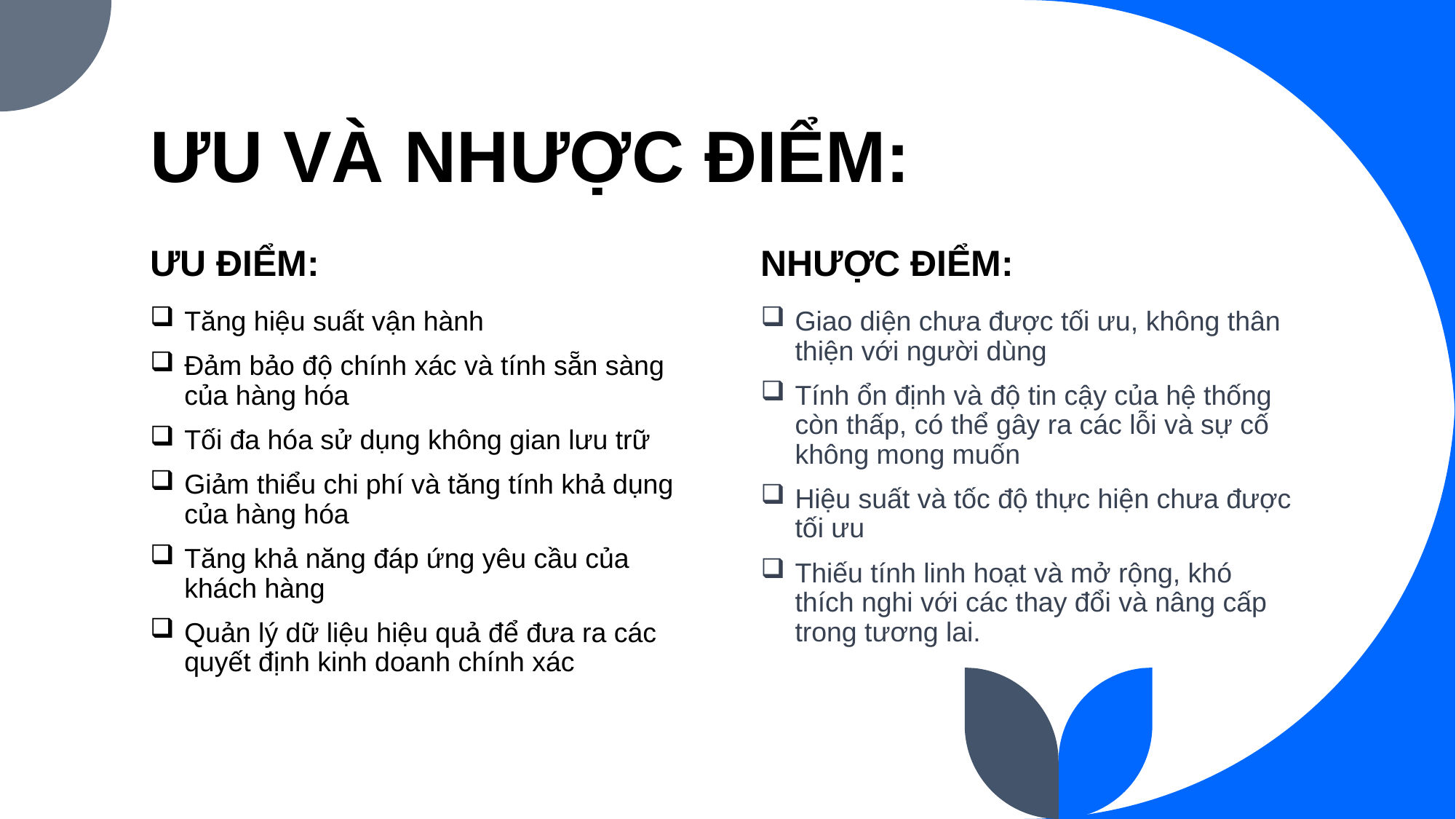

# ƯU VÀ NHƯỢC ĐIỂM:
ƯU ĐIỂM:

NHƯỢC ĐIỂM:
Tăng hiệu suất vận hành
Đảm bảo độ chính xác và tính sẵn sàng của hàng hóa
Tối đa hóa sử dụng không gian lưu trữ
Giảm thiểu chi phí và tăng tính khả dụng của hàng hóa
Tăng khả năng đáp ứng yêu cầu của khách hàng
Quản lý dữ liệu hiệu quả để đưa ra các quyết định kinh doanh chính xác
Giao diện chưa được tối ưu, không thân thiện với người dùng
Tính ổn định và độ tin cậy của hệ thống còn thấp, có thể gây ra các lỗi và sự cố không mong muốn
Hiệu suất và tốc độ thực hiện chưa được tối ưu
Thiếu tính linh hoạt và mở rộng, khó thích nghi với các thay đổi và nâng cấp trong tương lai.